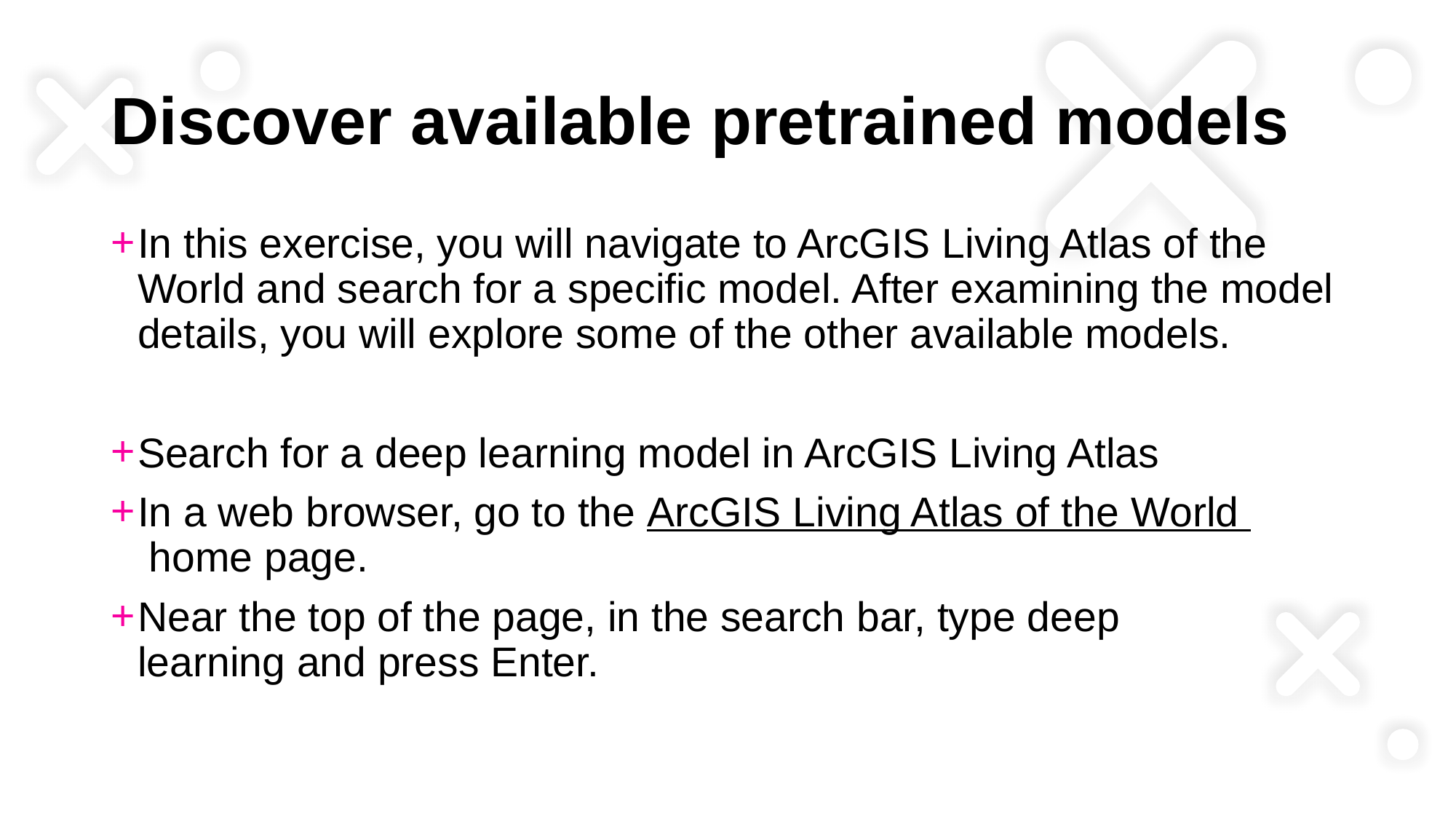

# Discover available pretrained models
In this exercise, you will navigate to ArcGIS Living Atlas of the World and search for a specific model. After examining the model details, you will explore some of the other available models.

Search for a deep learning model in ArcGIS Living Atlas
In a web browser, go to the ArcGIS Living Atlas of the World  home page.
Near the top of the page, in the search bar, type deep learning and press Enter.